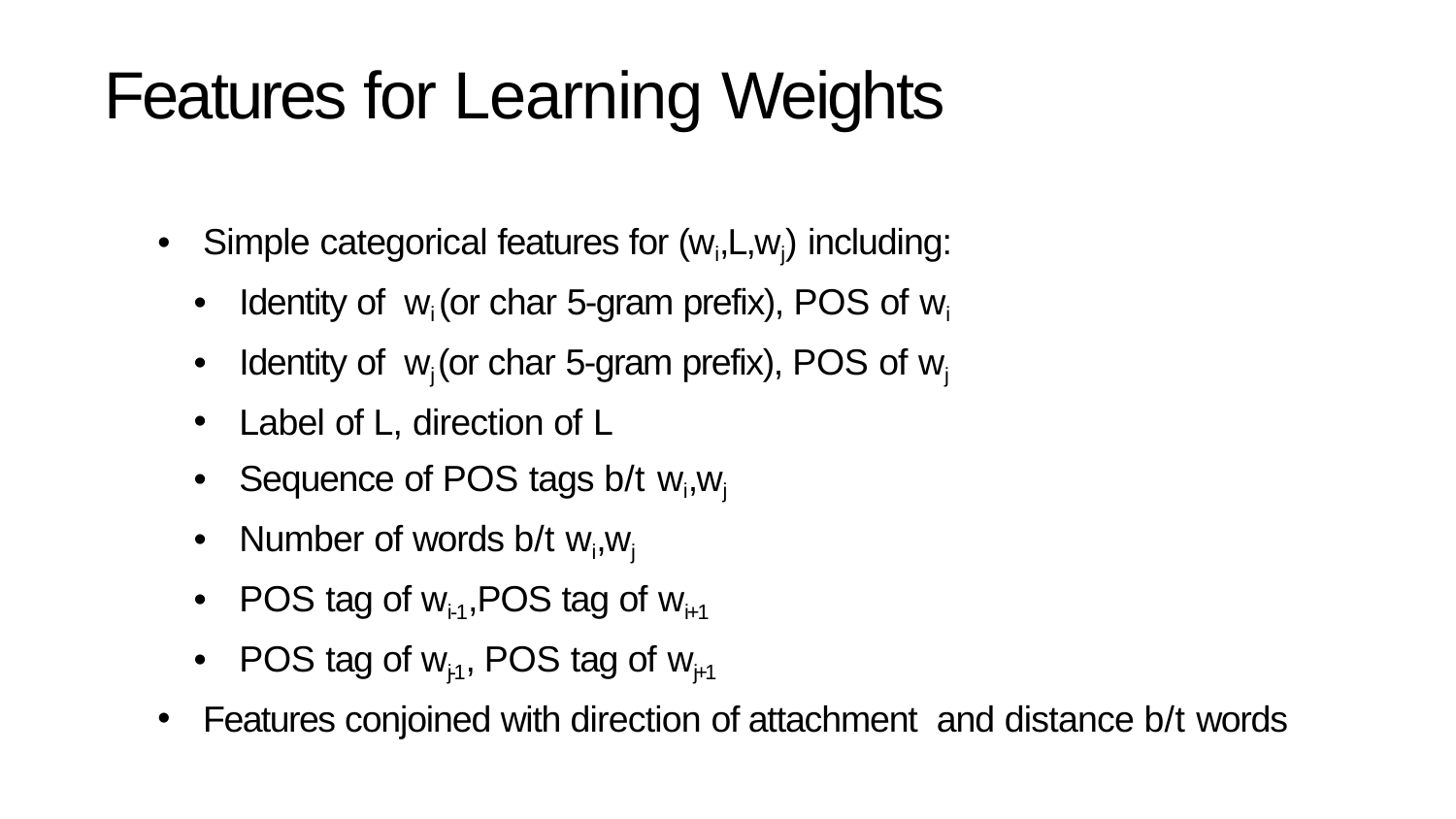

# Features for Learning Weights
Simple categorical features for (wi,L,wj) including:
Identity of  wi (or char 5-gram prefix), POS of wi
Identity of  wj (or char 5-gram prefix), POS of wj
Label of L, direction of L
Sequence of POS tags b/t wi,wj
Number of words b/t wi,wj
POS tag of wi-1,POS tag of wi+1
POS tag of wj-1, POS tag of wj+1
Features conjoined with direction of attachment  and distance b/t words